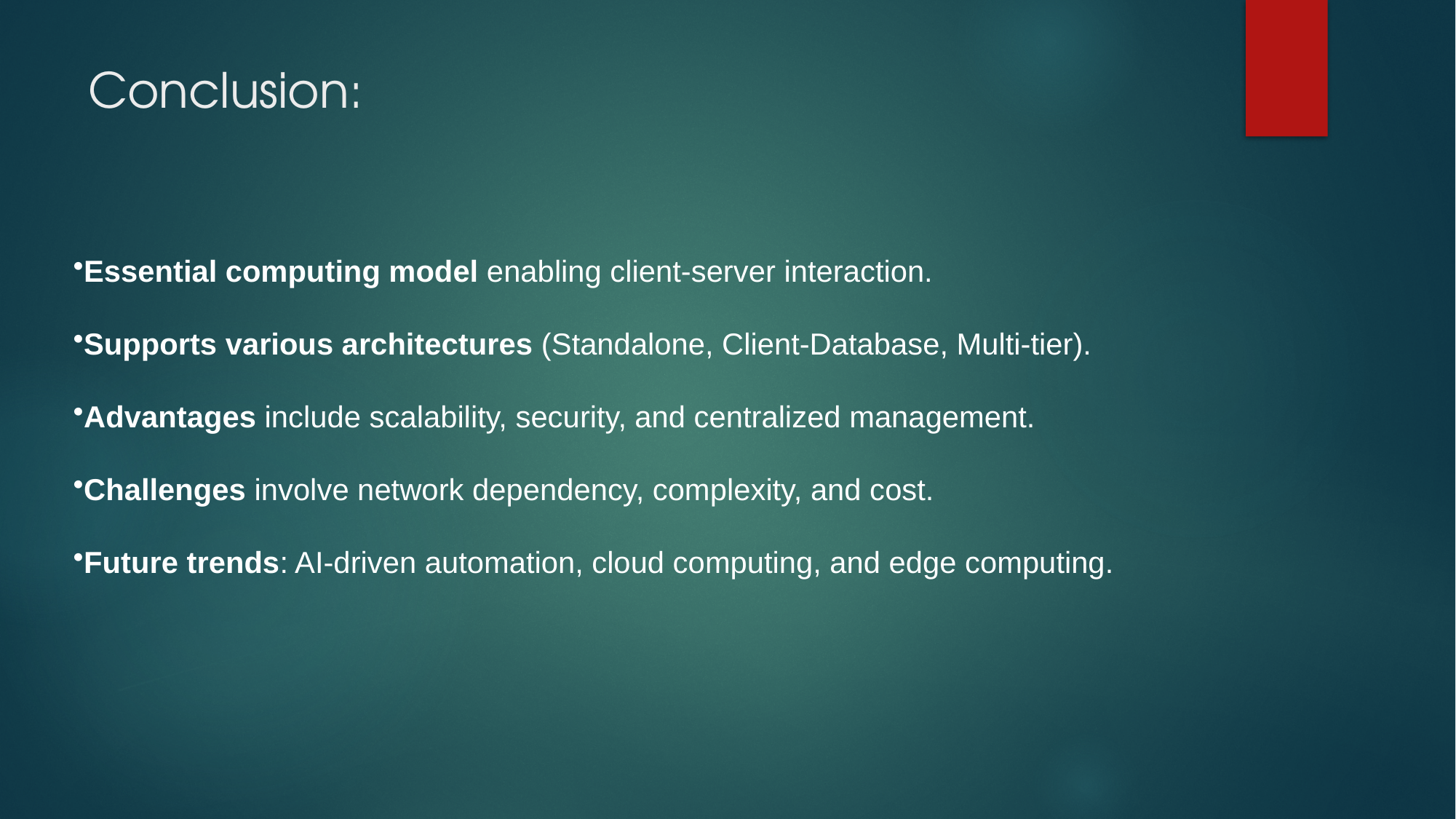

# Conclusion:
Essential computing model enabling client-server interaction.

Supports various architectures (Standalone, Client-Database, Multi-tier).

Advantages include scalability, security, and centralized management.

Challenges involve network dependency, complexity, and cost.

Future trends: AI-driven automation, cloud computing, and edge computing.